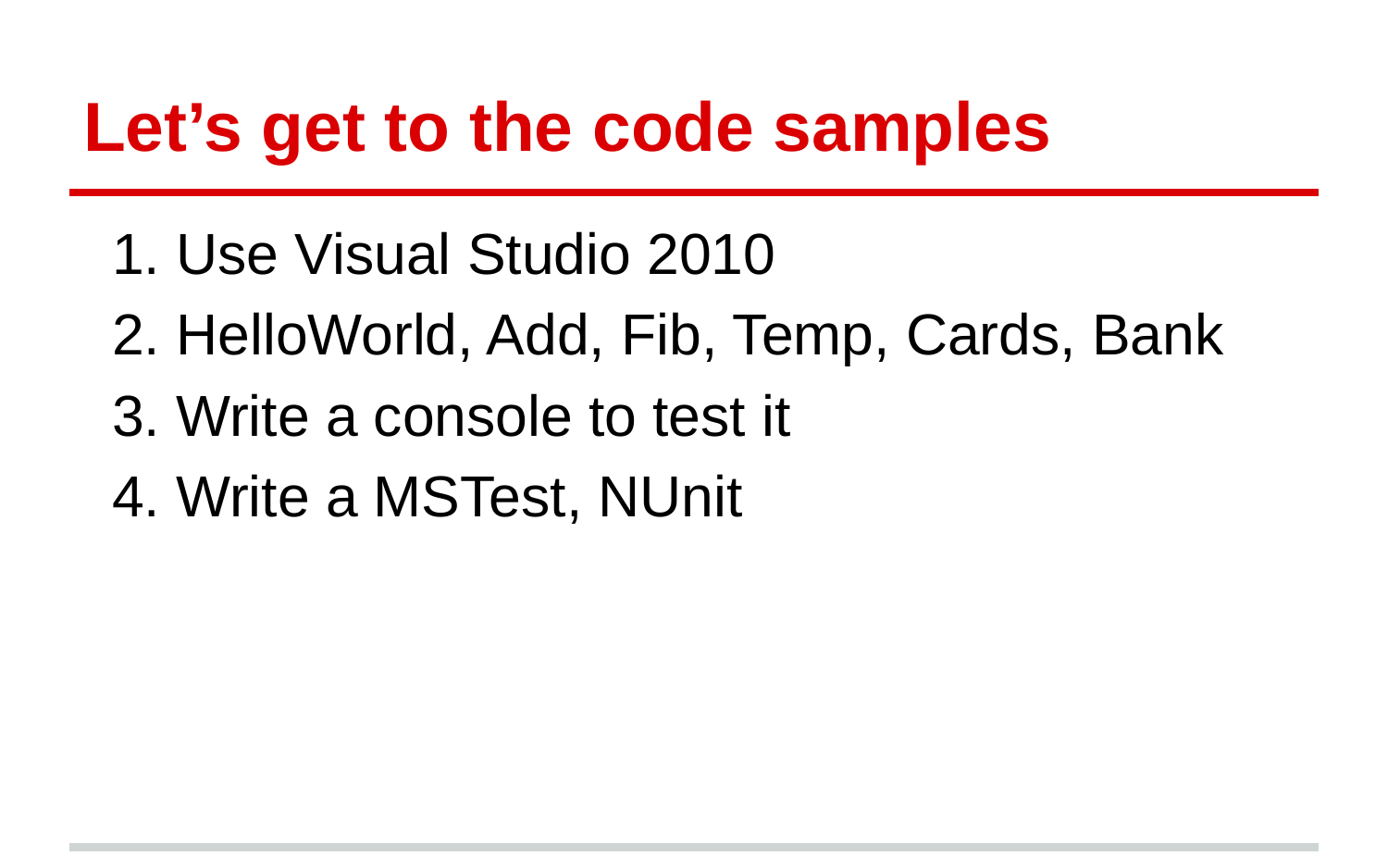

# Let’s get to the code samples
1. Use Visual Studio 2010
2. HelloWorld, Add, Fib, Temp, Cards, Bank
3. Write a console to test it
4. Write a MSTest, NUnit